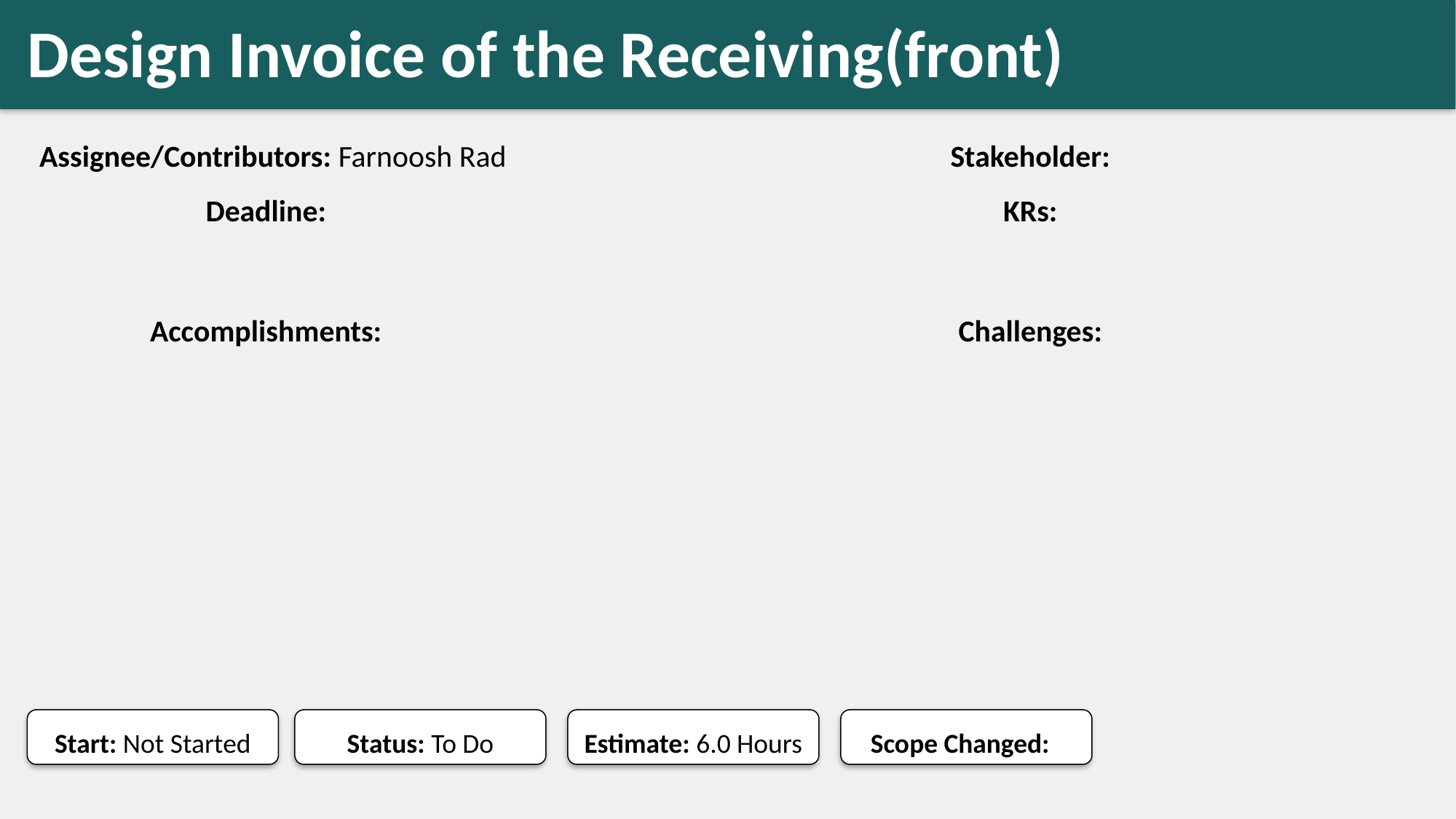

Design Invoice of the Receiving(front)
#

Assignee/Contributors: Farnoosh Rad

Stakeholder:

Deadline:

KRs:

Accomplishments:

Challenges:

Start: Not Started

Status: To Do

Estimate: 6.0 Hours

Scope Changed: